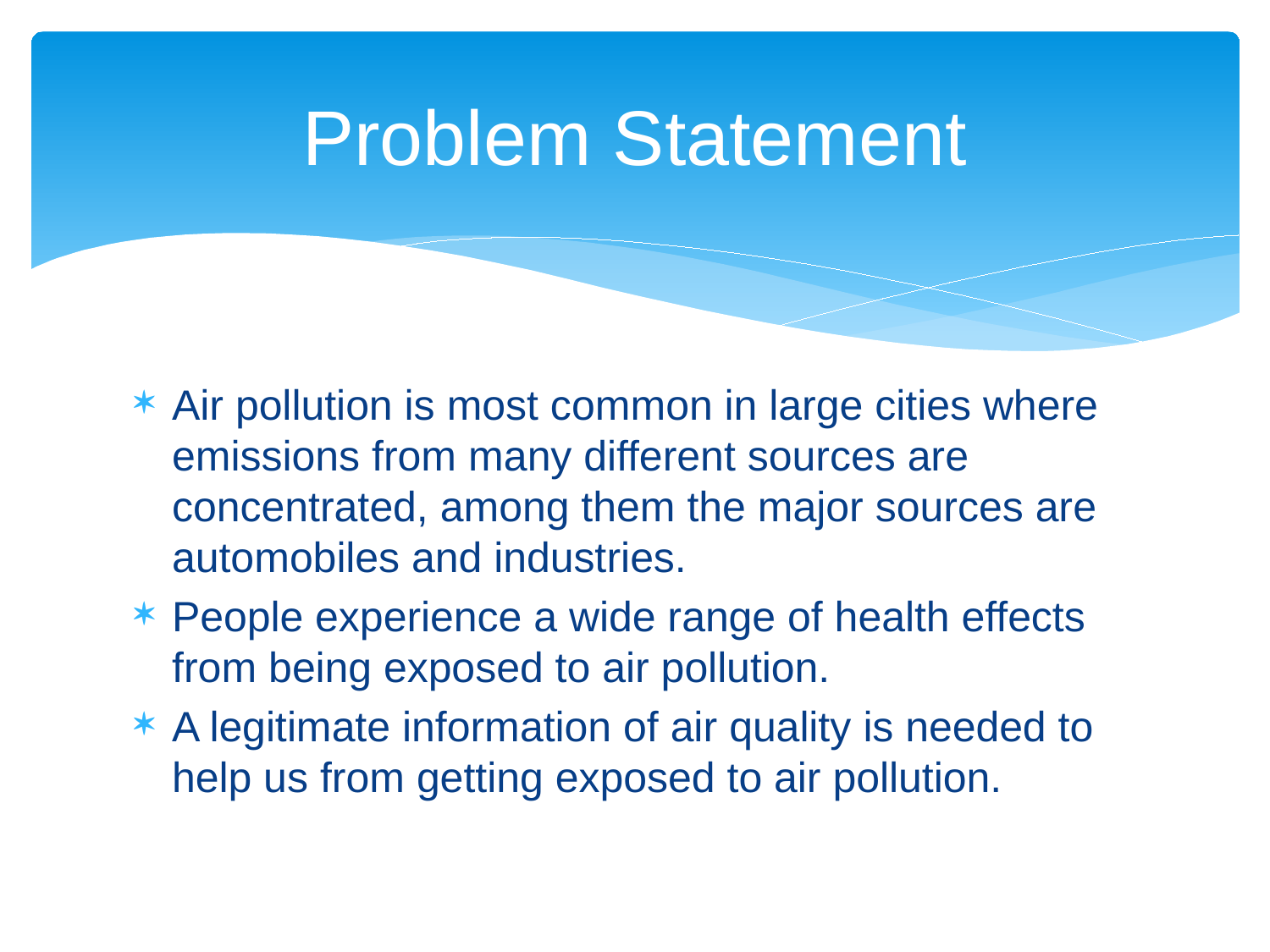

# Problem Statement
Air pollution is most common in large cities where emissions from many different sources are concentrated, among them the major sources are automobiles and industries.
People experience a wide range of health effects from being exposed to air pollution.
A legitimate information of air quality is needed to help us from getting exposed to air pollution.